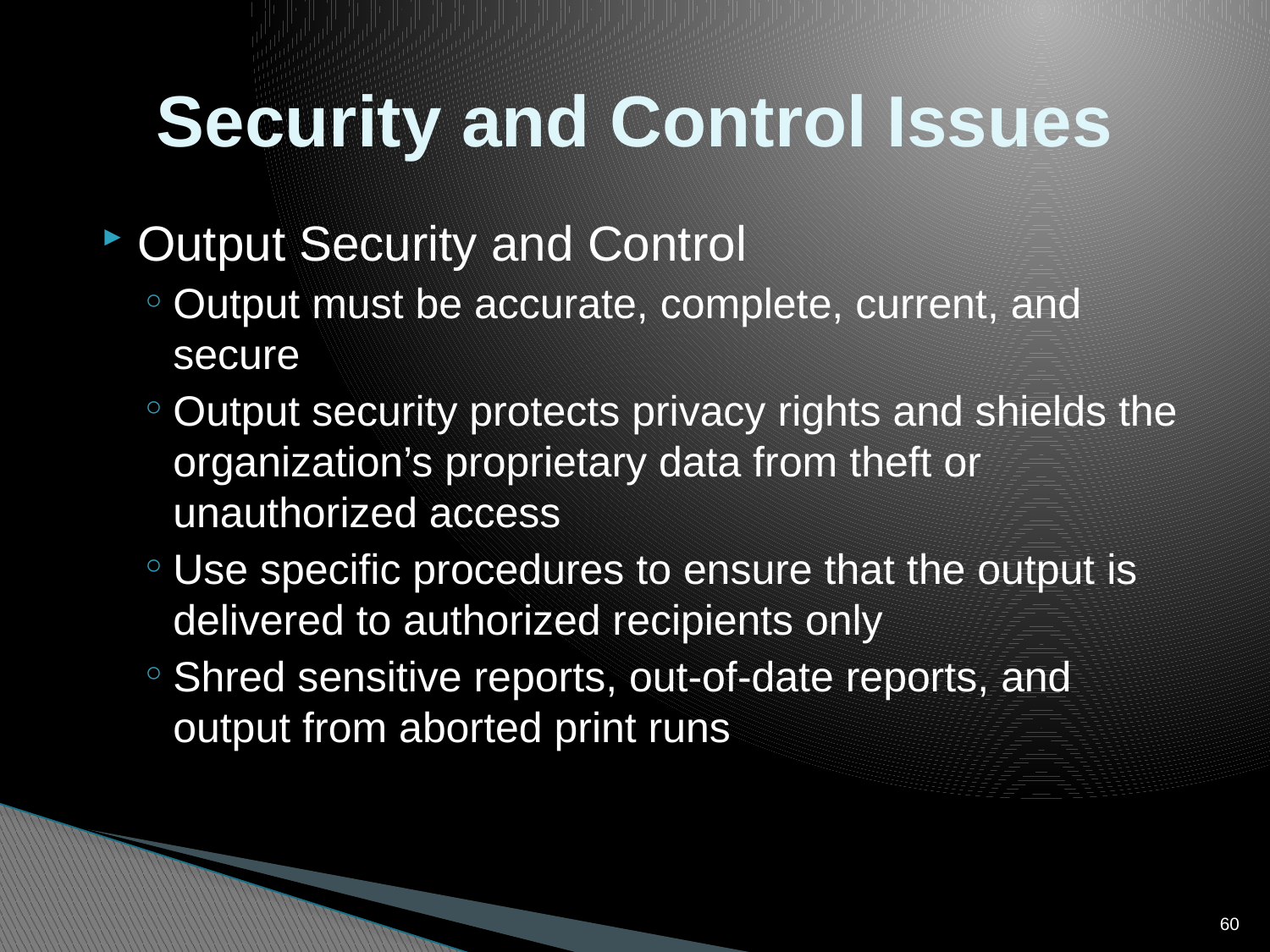

# Security and Control Issues
Output Security and Control
Output must be accurate, complete, current, and secure
Output security protects privacy rights and shields the organization’s proprietary data from theft or unauthorized access
Use specific procedures to ensure that the output is delivered to authorized recipients only
Shred sensitive reports, out-of-date reports, and output from aborted print runs

60